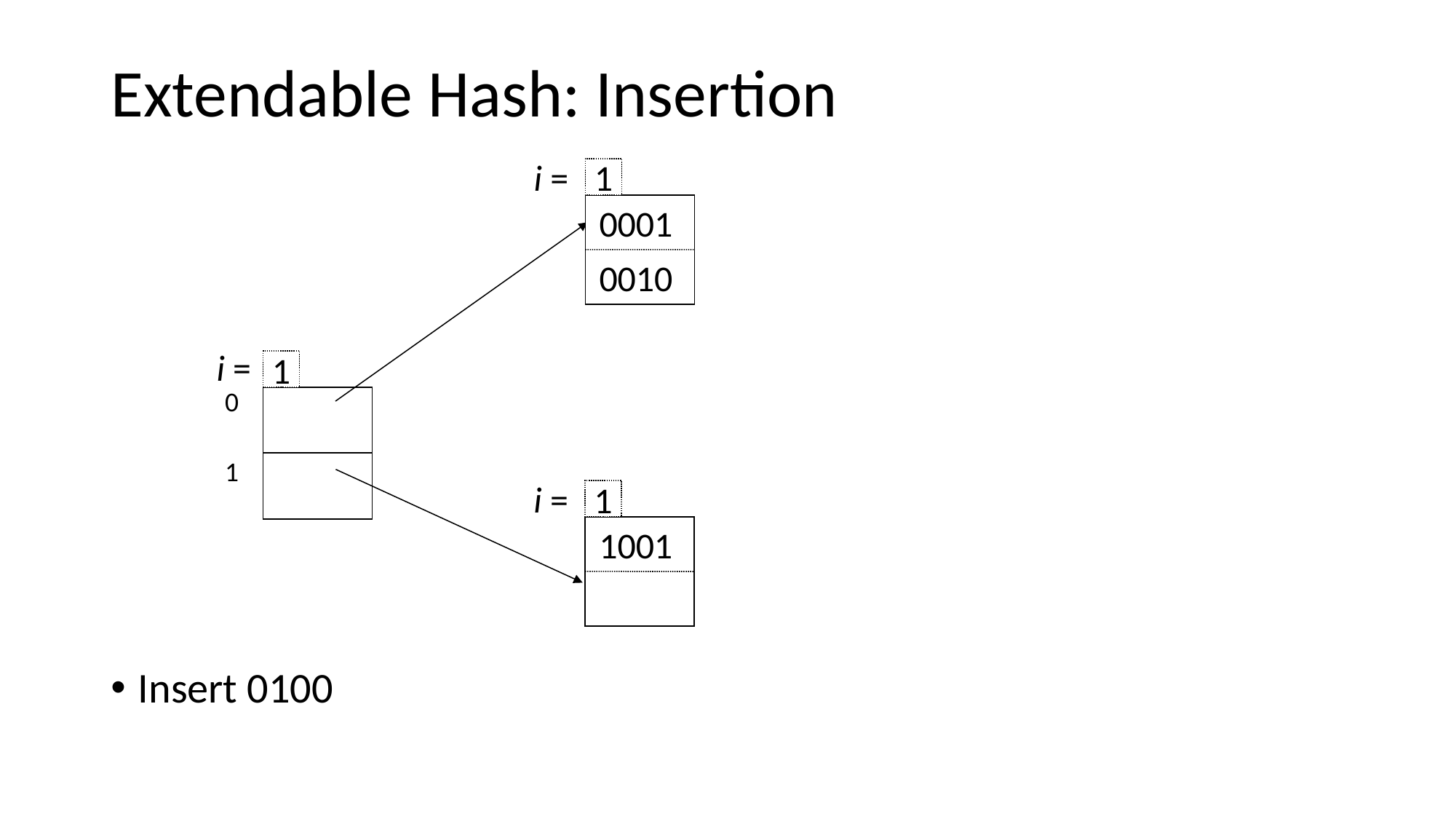

# Extendable Hash: Insertion
i =
1

Insert 0100

0001

0010

i =
1

0
1

i =
1

1001